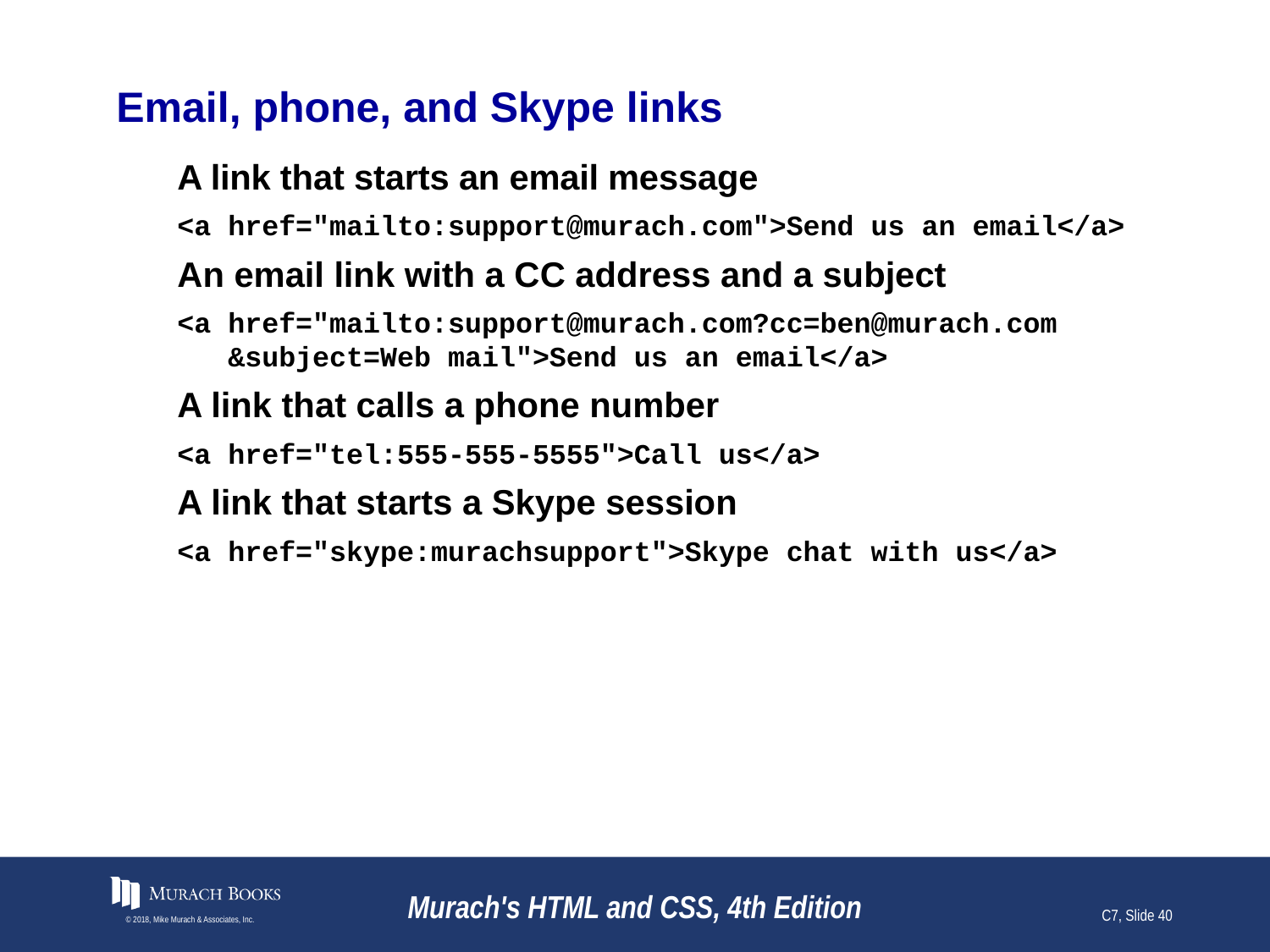

# Email, phone, and Skype links
A link that starts an email message
<a href="mailto:support@murach.com">Send us an email</a>
An email link with a CC address and a subject
<a href="mailto:support@murach.com?cc=ben@murach.com
   &subject=Web mail">Send us an email</a>
A link that calls a phone number
<a href="tel:555-555-5555">Call us</a>
A link that starts a Skype session
<a href="skype:murachsupport">Skype chat with us</a>

© 2018, Mike Murach & Associates, Inc.
Murach's HTML and CSS, 4th Edition

C7, Slide 40